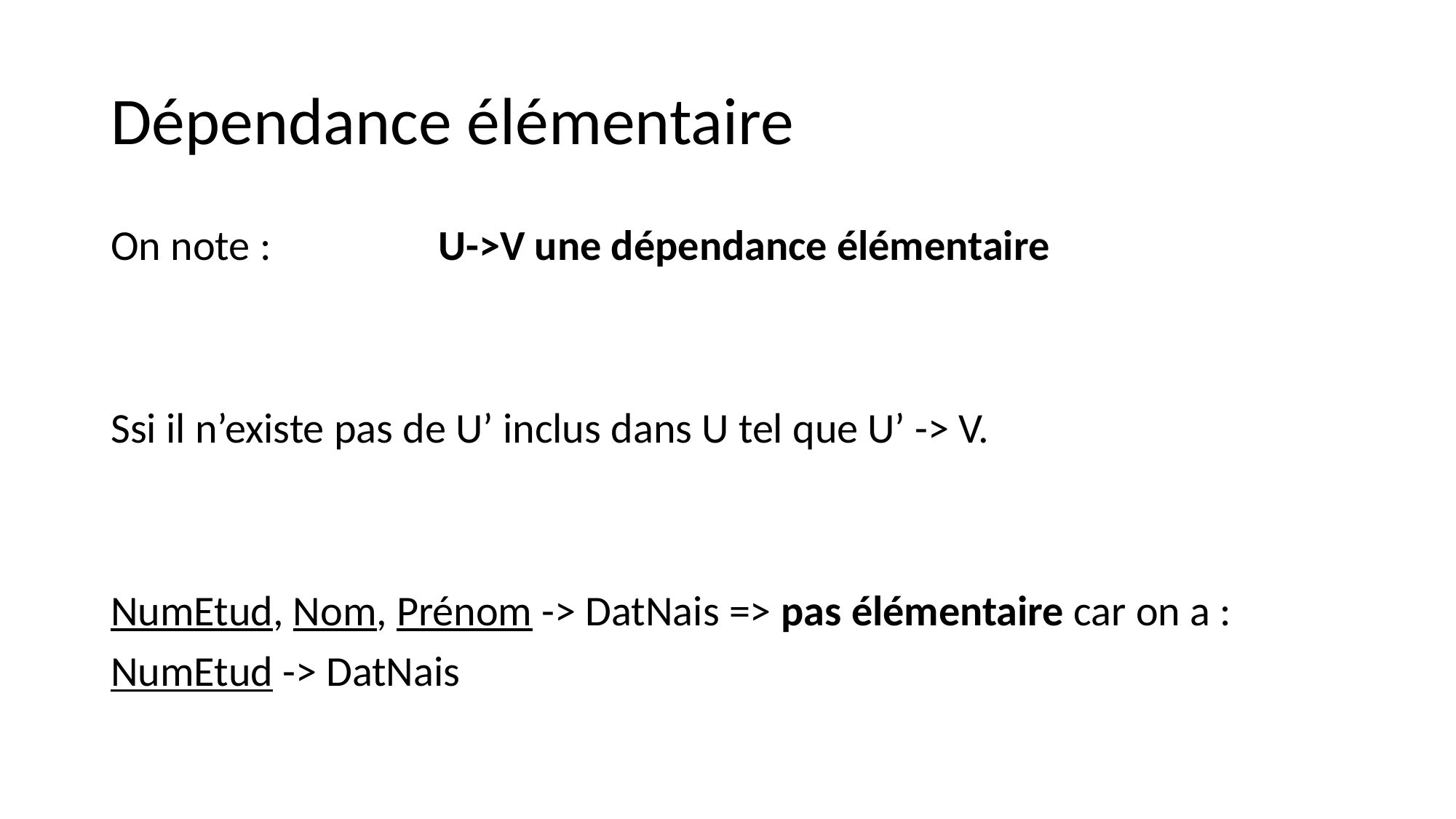

# Dépendance élémentaire
On note : 		U->V une dépendance élémentaire

Ssi il n’existe pas de U’ inclus dans U tel que U’ -> V.

NumEtud, Nom, Prénom -> DatNais => pas élémentaire car on a :
NumEtud -> DatNais